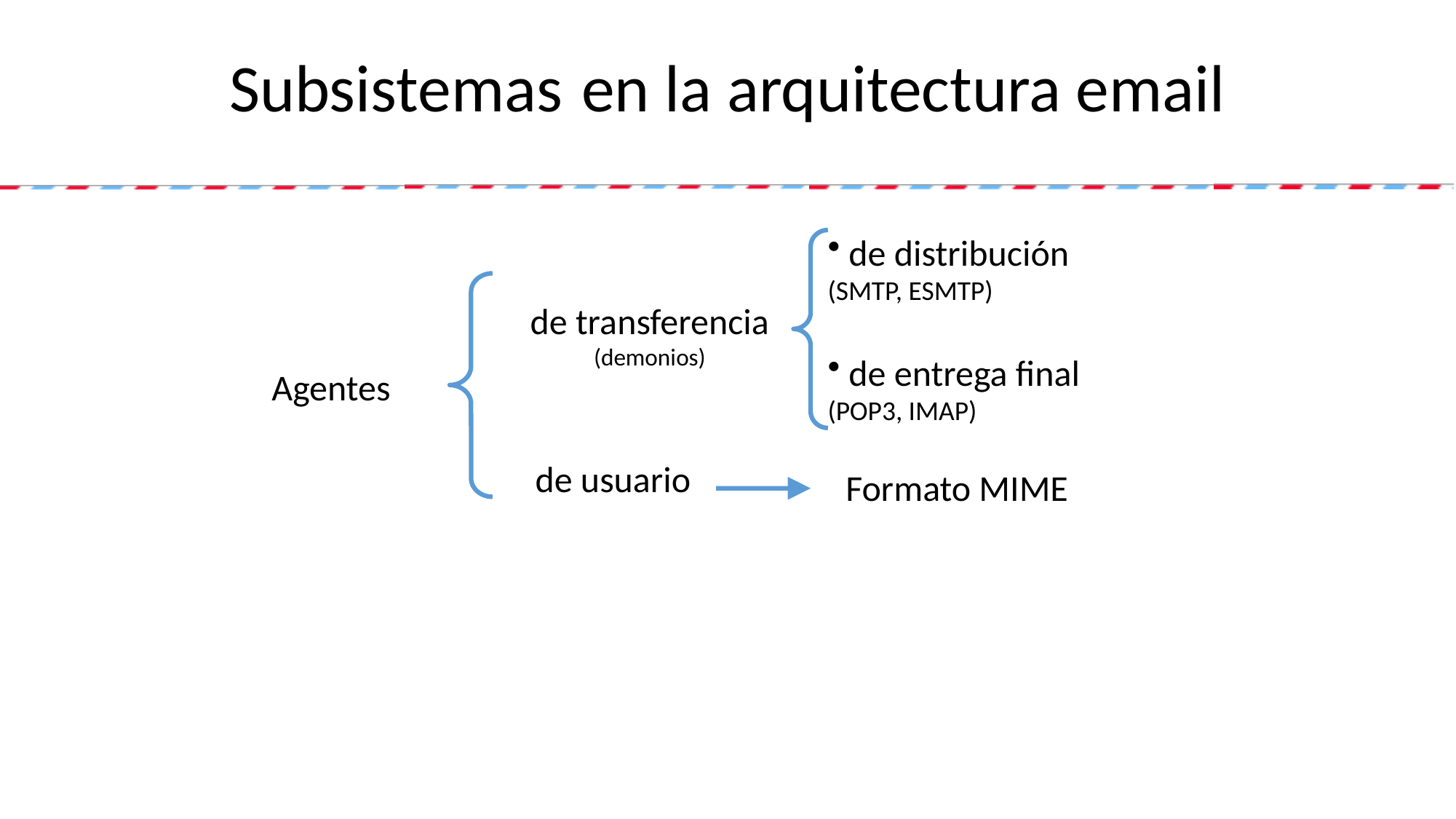

# Subsistemas en la arquitectura email
 de distribución    (SMTP, ESMTP)

 de entrega final (POP3, IMAP)

de transferencia
(demonios)
Agentes
de usuario
Formato MIME